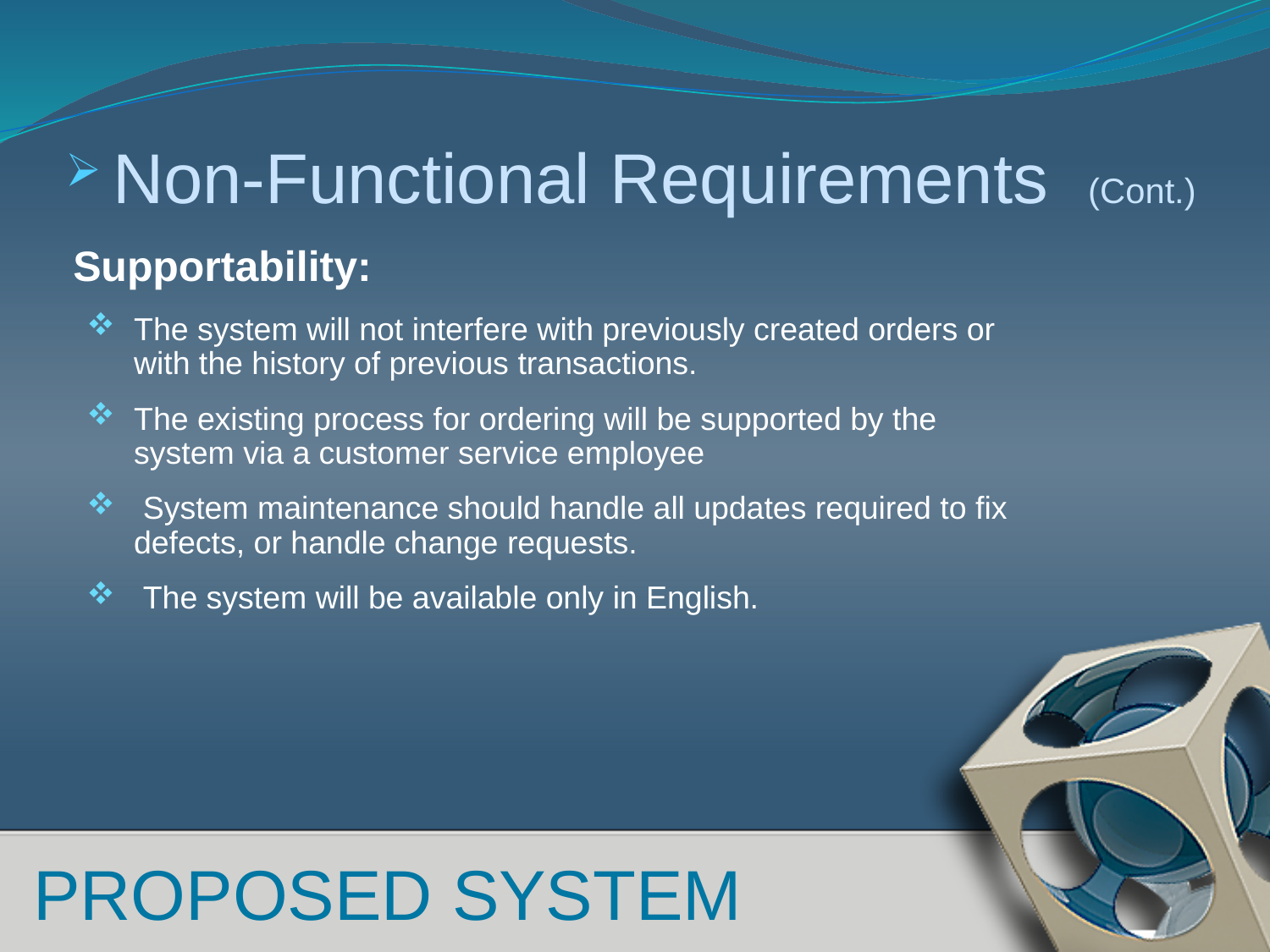

Non-Functional Requirements  (Cont.)

Supportability:
The system will not interfere with previously created orders or with the history of previous transactions.
The existing process for ordering will be supported by the system via a customer service employee
 System maintenance should handle all updates required to fix defects, or handle change requests.
 The system will be available only in English.
PROPOSED SYSTEM